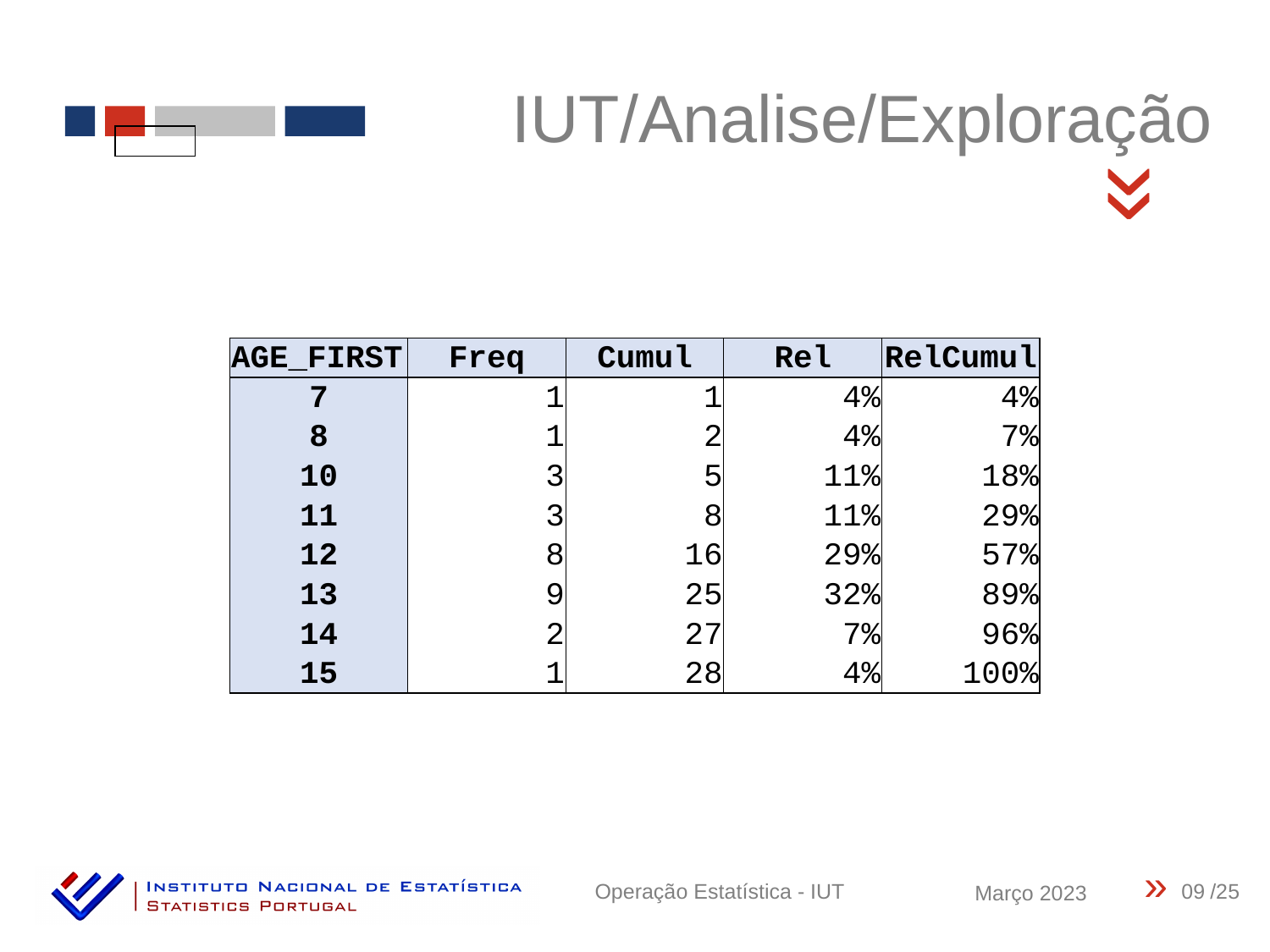

IUT/Analise/Exploração
«
| AGE\_FIRST | Freq | Cumul | Rel | RelCumul |
| --- | --- | --- | --- | --- |
| 7 | 1 | 1 | 4% | 4% |
| 8 | 1 | 2 | 4% | 7% |
| 10 | 3 | 5 | 11% | 18% |
| 11 | 3 | 8 | 11% | 29% |
| 12 | 8 | 16 | 29% | 57% |
| 13 | 9 | 25 | 32% | 89% |
| 14 | 2 | 27 | 7% | 96% |
| 15 | 1 | 28 | 4% | 100% |
09